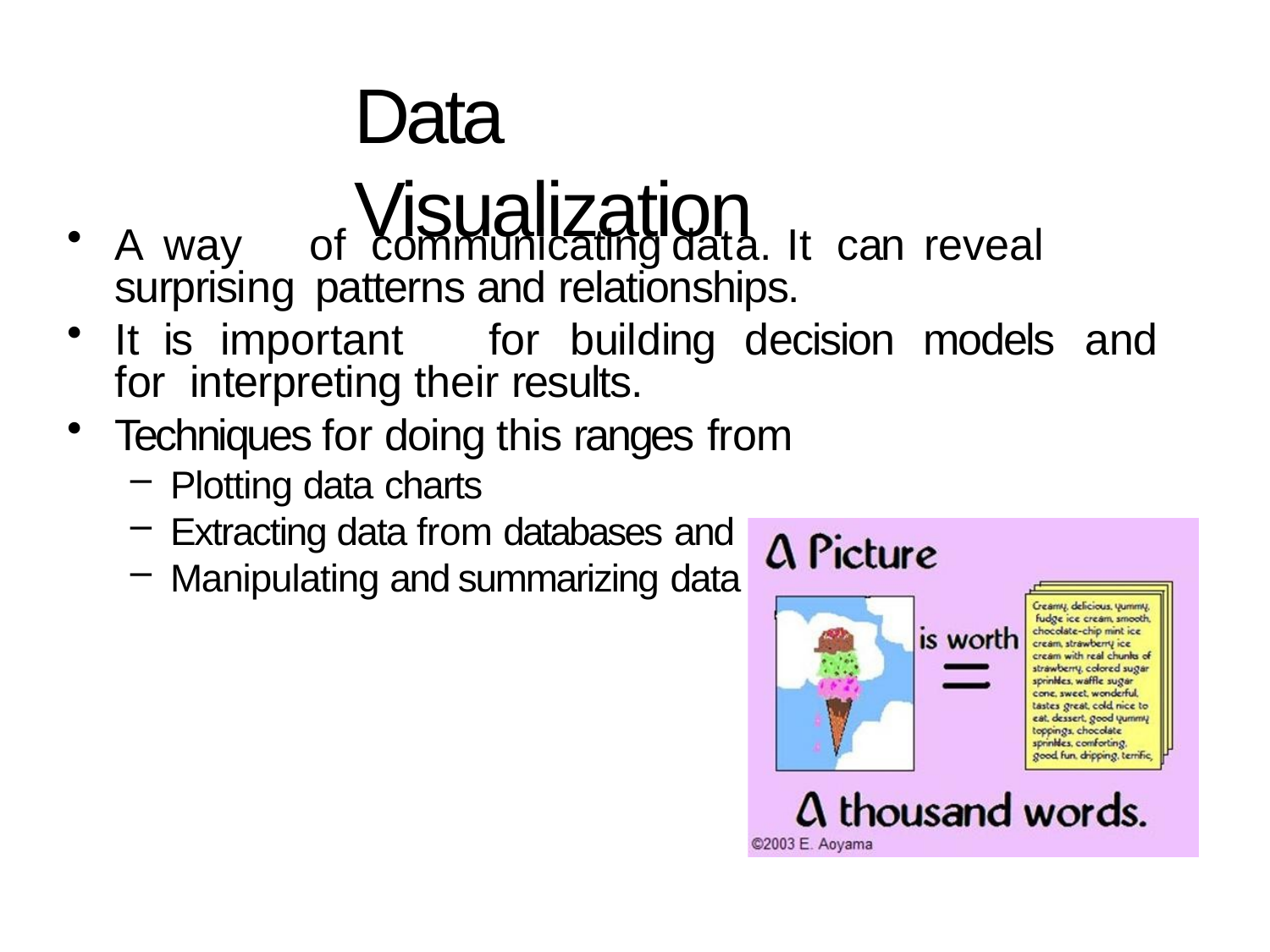

# Data Visualization
A	way	of	communicating	data.	It	can	reveal	surprising  patterns and relationships.
It	is	important	for	building	decision	models	and	for  interpreting their results.
Techniques for doing this ranges from
Plotting data charts
Extracting data from databases and
Manipulating and summarizing data